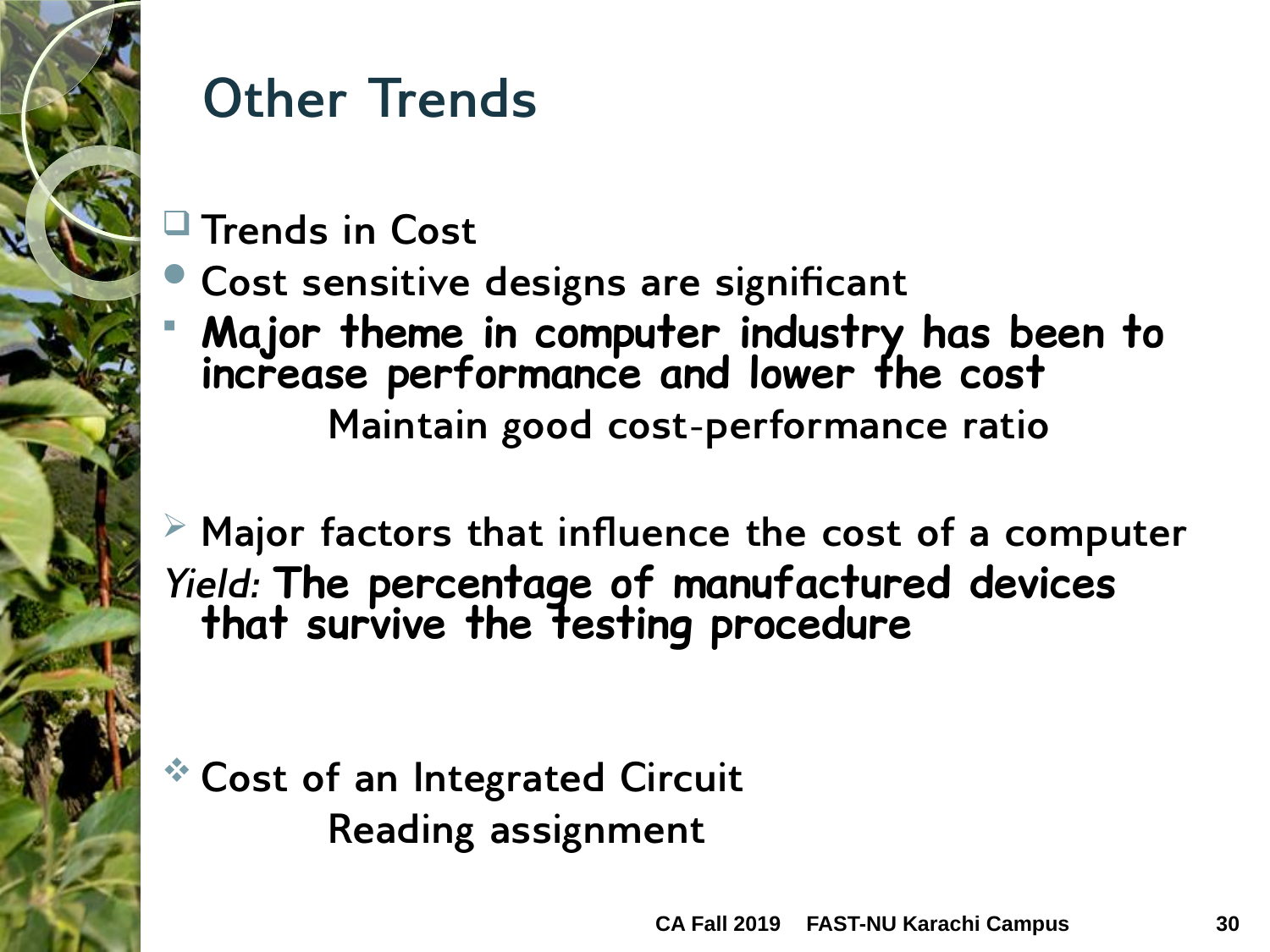

# Other Trends
Trends in Cost
Cost sensitive designs are significant
Major theme in computer industry has been to increase performance and lower the cost
		Maintain good cost-performance ratio

Major factors that influence the cost of a computer
Yield: The percentage of manufactured devices 	that survive the testing procedure

Cost of an Integrated Circuit
		Reading assignment
CA Fall 2019
FAST-NU Karachi Campus
30